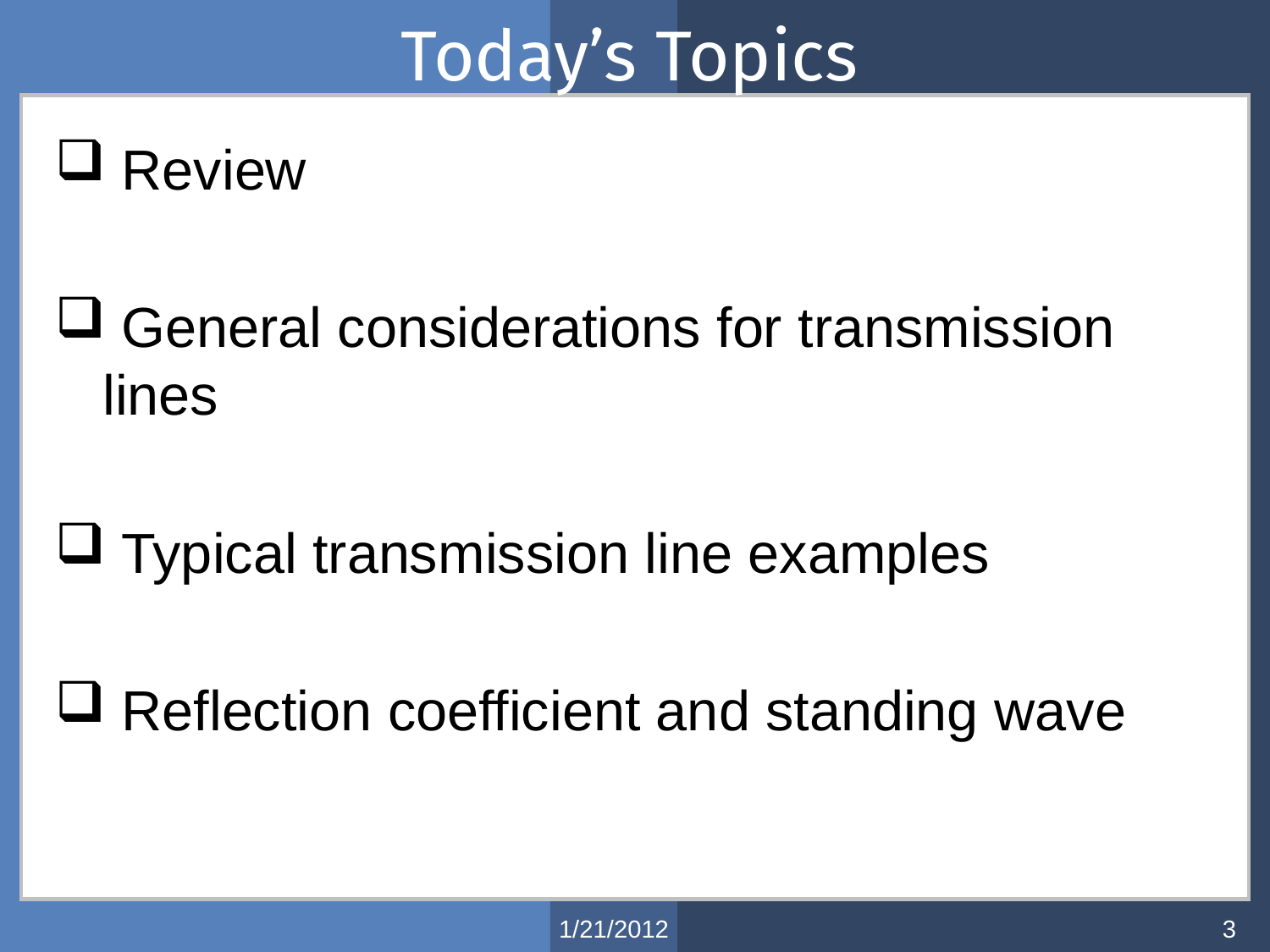

# Today’s Topics
 Review

 General considerations for transmission lines

 Typical transmission line examples

 Reflection coefficient and standing wave
1/21/2012
3